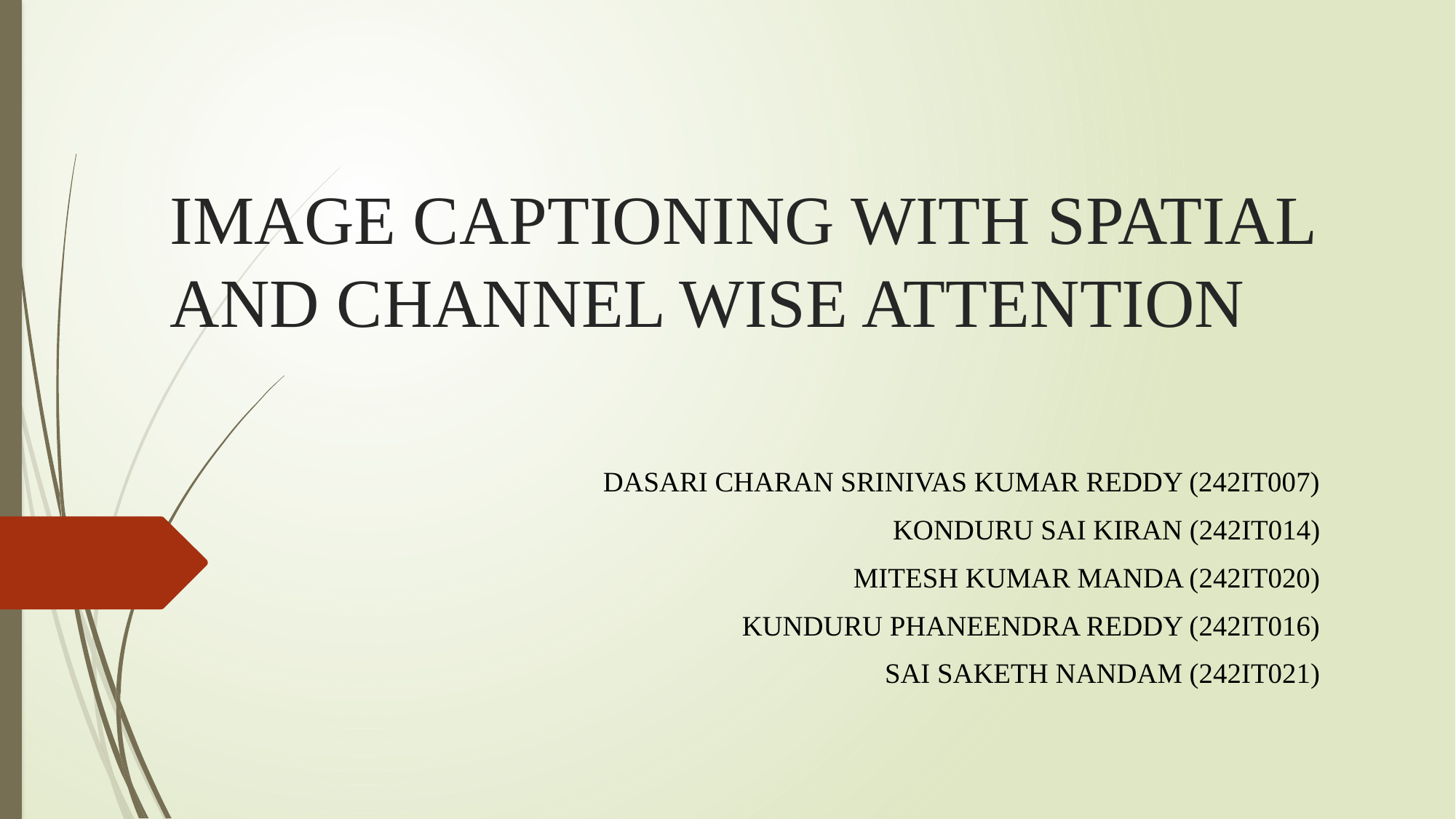

# IMAGE CAPTIONING WITH SPATIAL AND CHANNEL WISE ATTENTION
DASARI CHARAN SRINIVAS KUMAR REDDY (242IT007)
KONDURU SAI KIRAN (242IT014)
MITESH KUMAR MANDA (242IT020)
KUNDURU PHANEENDRA REDDY (242IT016)
SAI SAKETH NANDAM (242IT021)